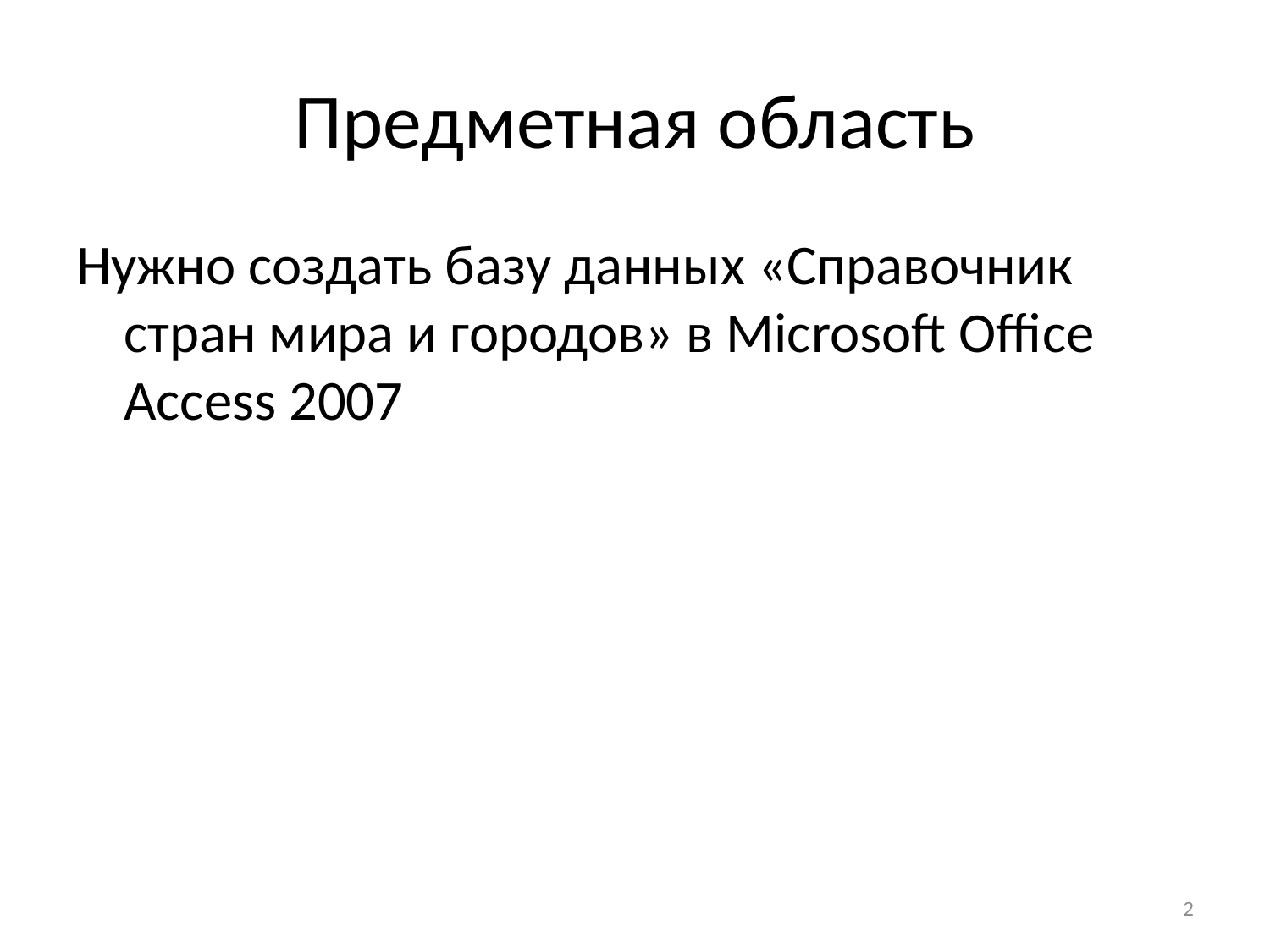

# Предметная область
Нужно создать базу данных «Справочник стран мира и городов» в Microsoft Office Access 2007
2